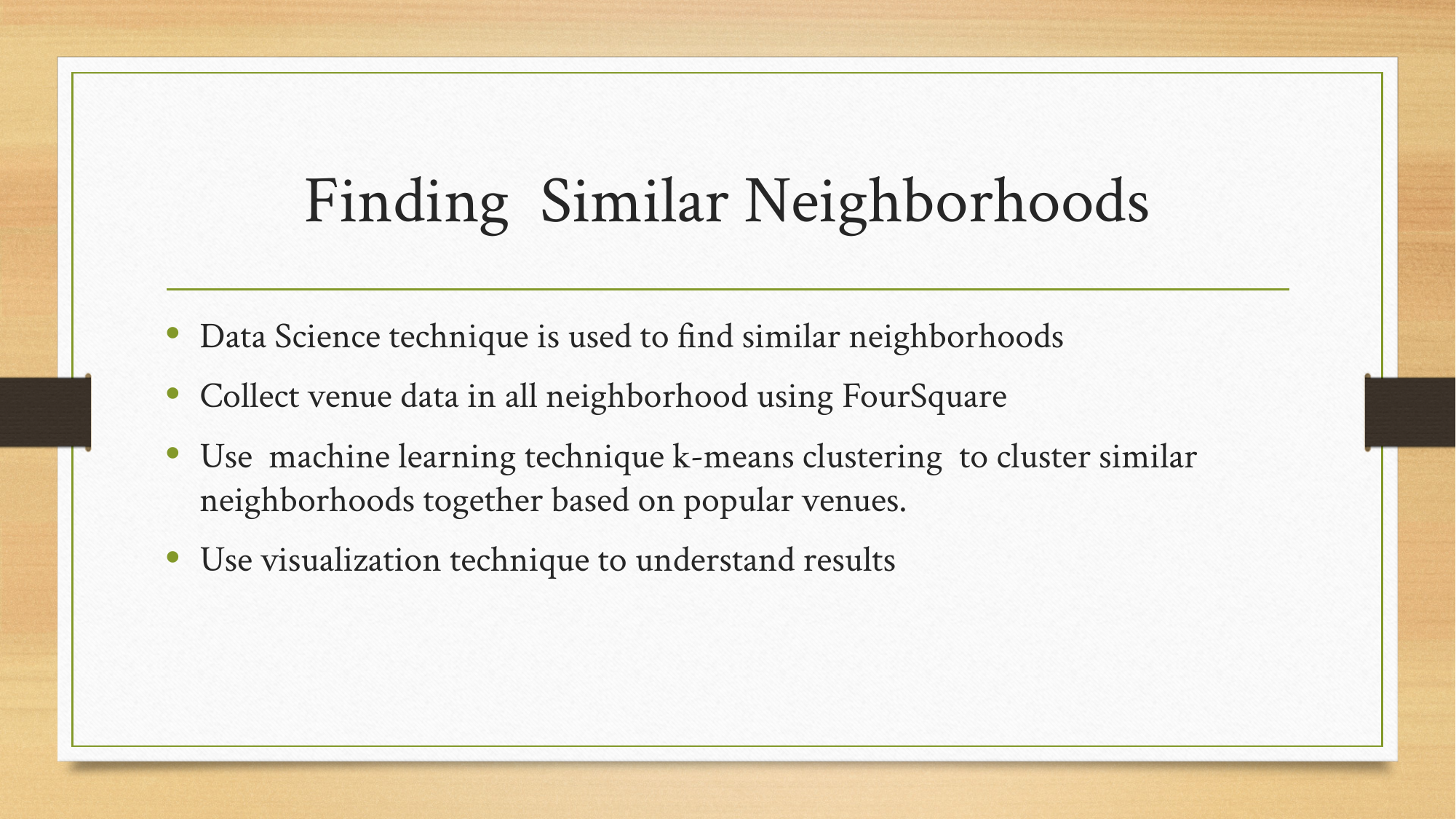

# Finding  Similar Neighborhoods
Data Science technique is used to find similar neighborhoods
Collect venue data in all neighborhood using FourSquare
Use  machine learning technique k-means clustering  to cluster similar neighborhoods together based on popular venues.
Use visualization technique to understand results